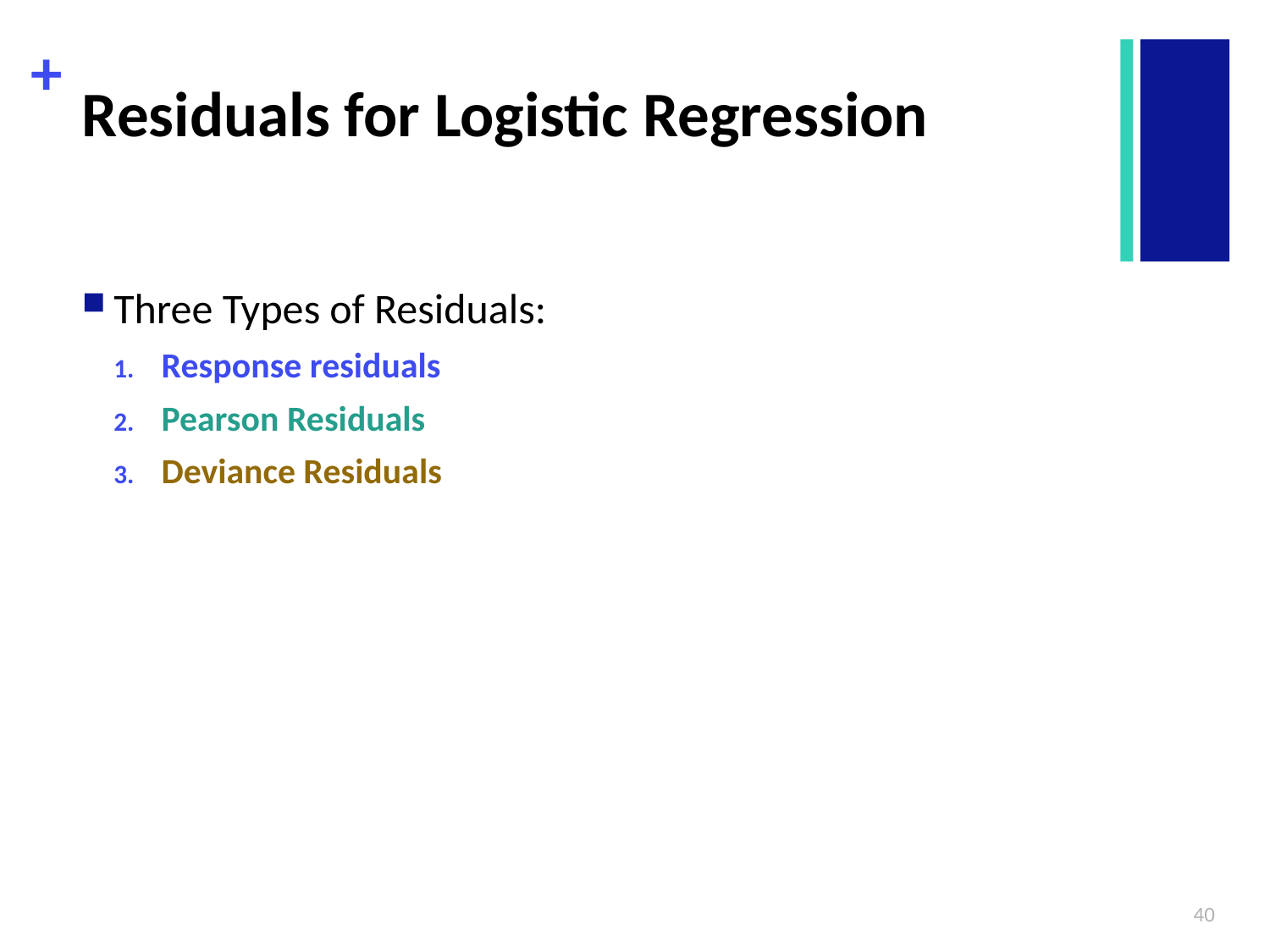

# Residuals for Logistic Regression
Three Types of Residuals:
Response residuals
Pearson Residuals
Deviance Residuals
40